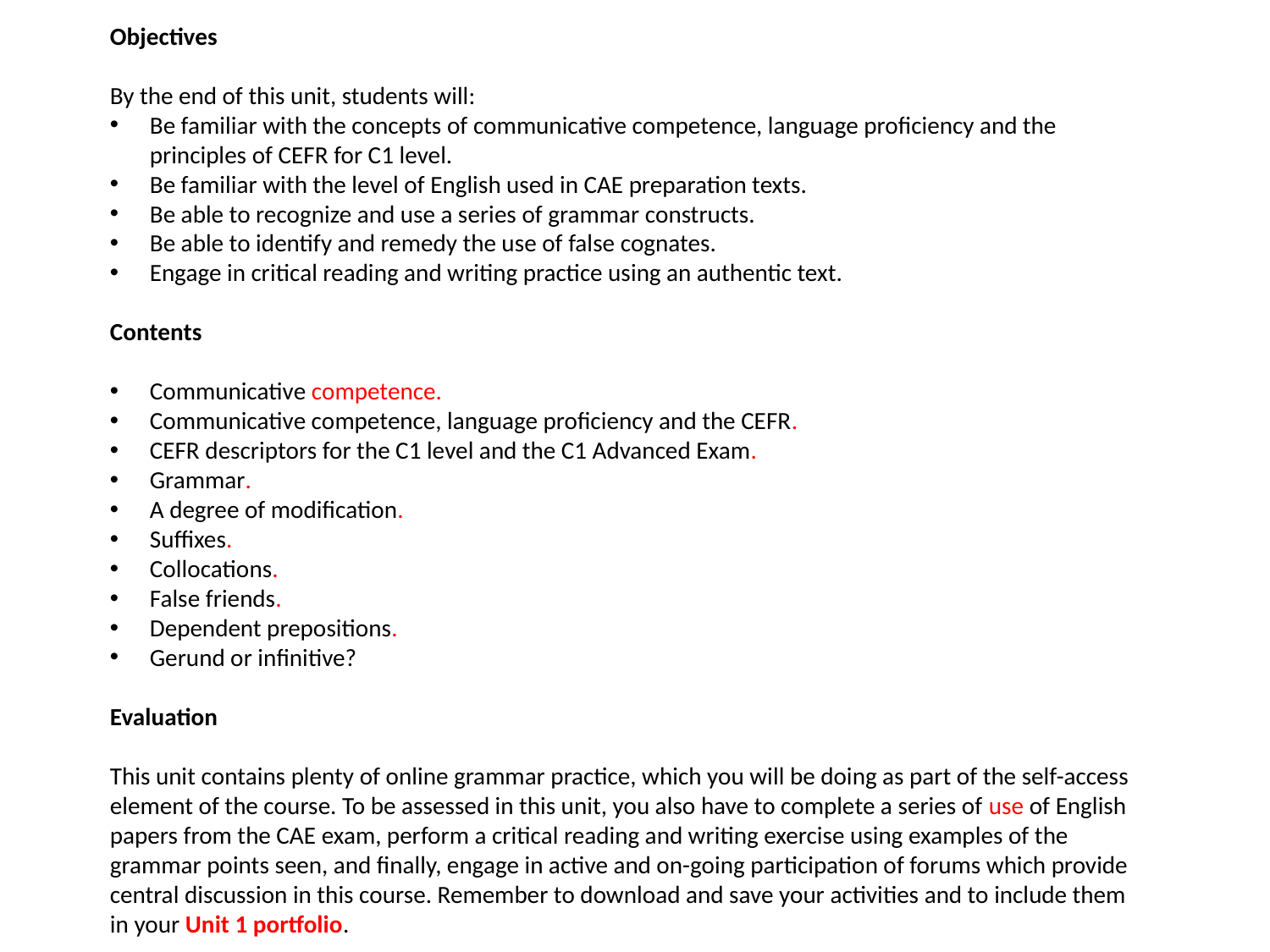

Objectives

By the end of this unit, students will:
Be familiar with the concepts of communicative competence, language proficiency and the principles of CEFR for C1 level.
Be familiar with the level of English used in CAE preparation texts.
Be able to recognize and use a series of grammar constructs.
Be able to identify and remedy the use of false cognates.
Engage in critical reading and writing practice using an authentic text.

Contents

Communicative competence.
Communicative competence, language proficiency and the CEFR.
CEFR descriptors for the C1 level and the C1 Advanced Exam.
Grammar.
A degree of modification.
Suffixes.
Collocations.
False friends.
Dependent prepositions.
Gerund or infinitive?

Evaluation

This unit contains plenty of online grammar practice, which you will be doing as part of the self-access element of the course. To be assessed in this unit, you also have to complete a series of use of English papers from the CAE exam, perform a critical reading and writing exercise using examples of the grammar points seen, and finally, engage in active and on-going participation of forums which provide central discussion in this course. Remember to download and save your activities and to include them in your Unit 1 portfolio.